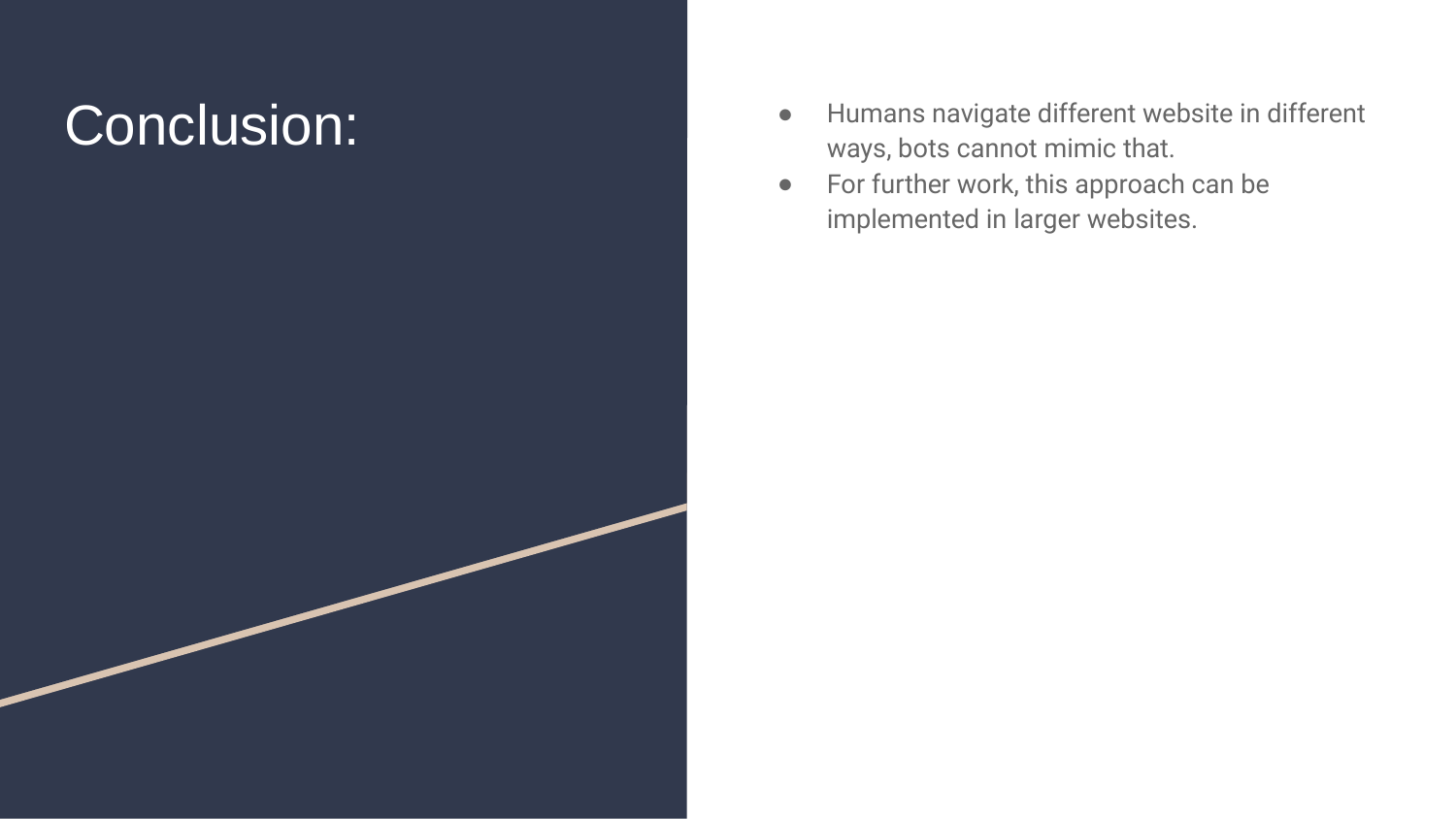

# Conclusion:
Humans navigate different website in different ways, bots cannot mimic that.
For further work, this approach can be implemented in larger websites.